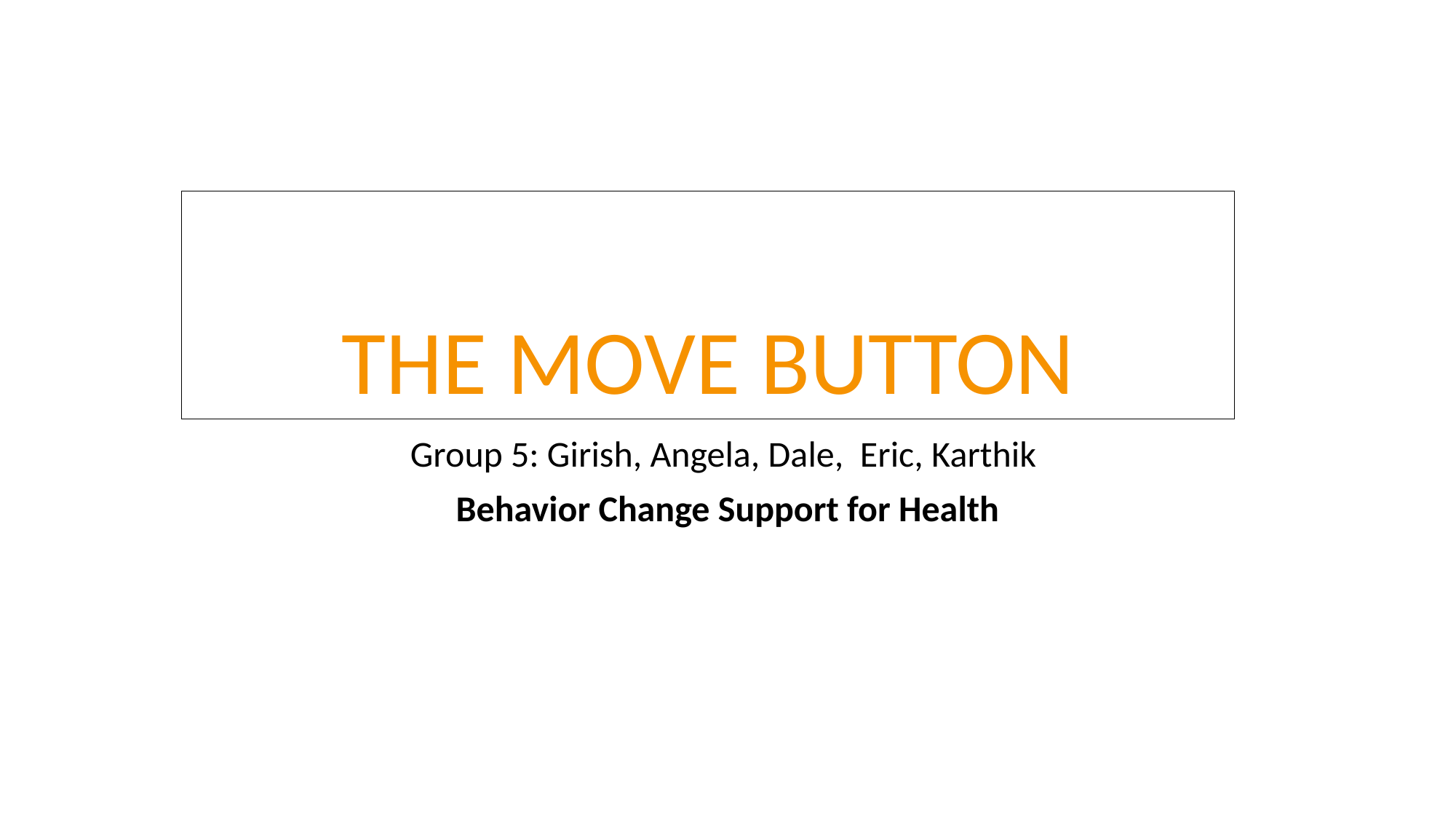

# THE MOVE BUTTON
Group 5: Girish, Angela, Dale,  Eric, Karthik
Behavior Change Support for Health